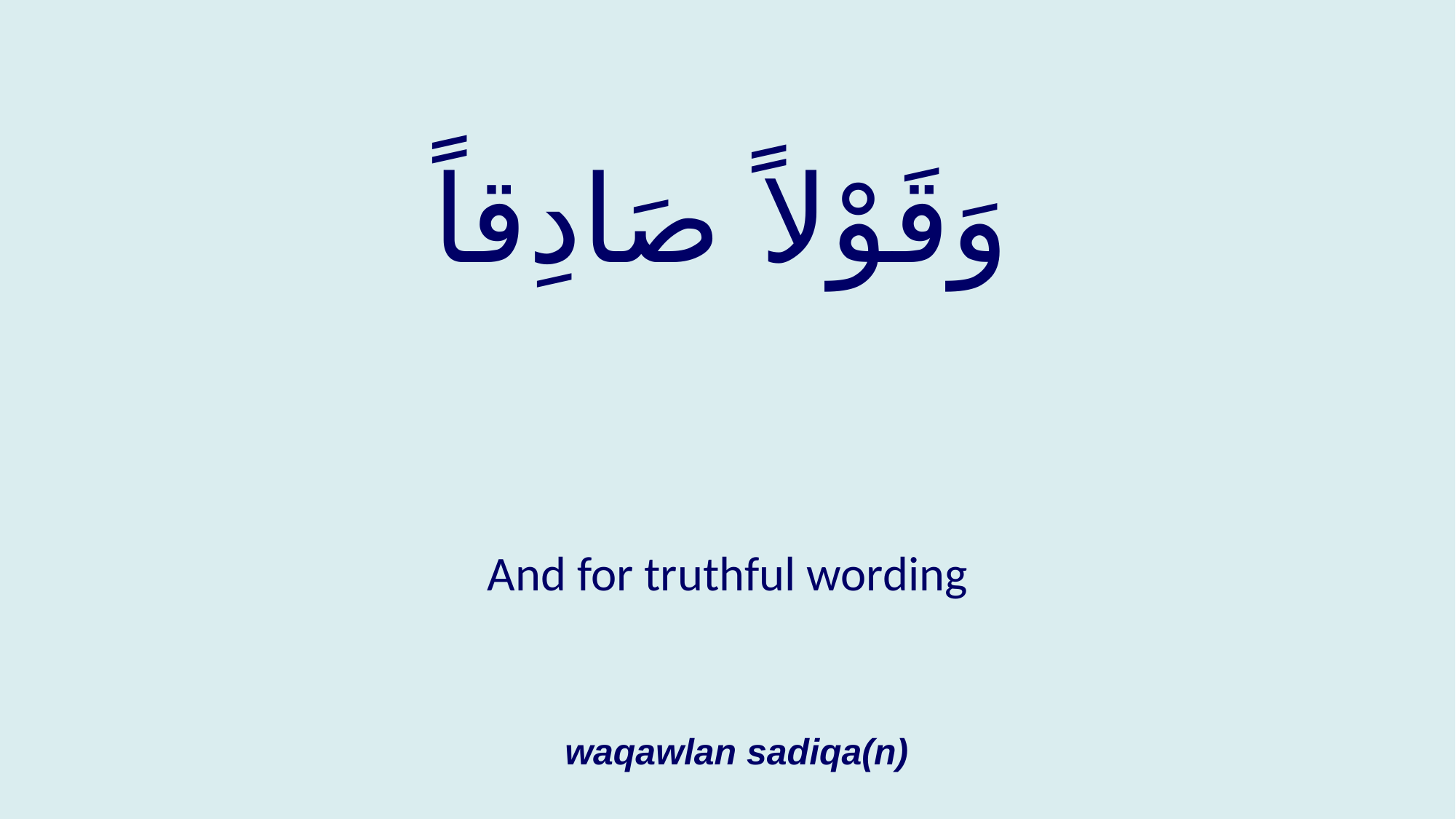

# وَقَوْلاً صَادِقاً
And for truthful wording
waqawlan sadiqa(n)